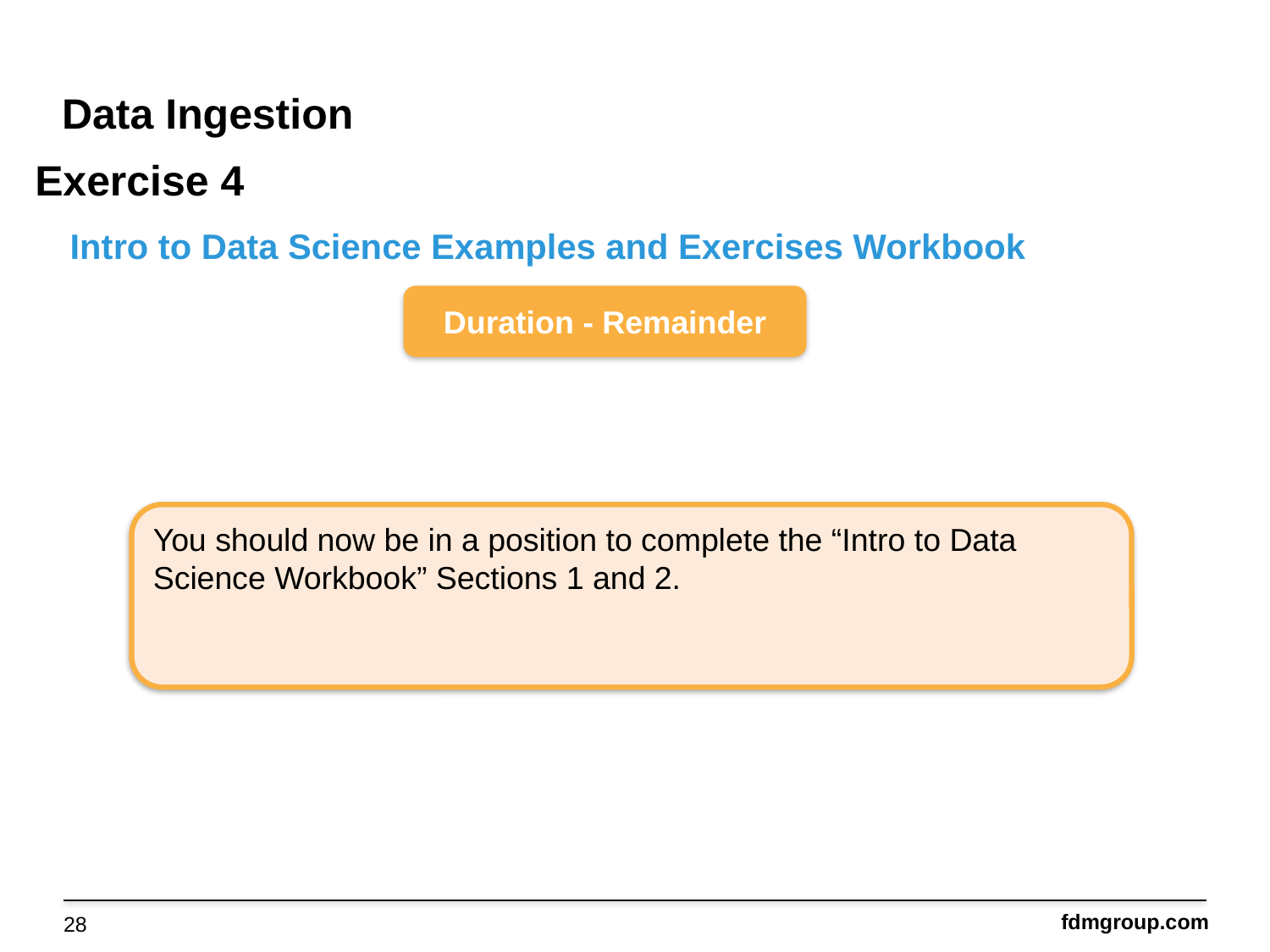

Data Ingestion
Exercise 4
Intro to Data Science Examples and Exercises Workbook
Duration - Remainder
You should now be in a position to complete the “Intro to Data Science Workbook” Sections 1 and 2.

28